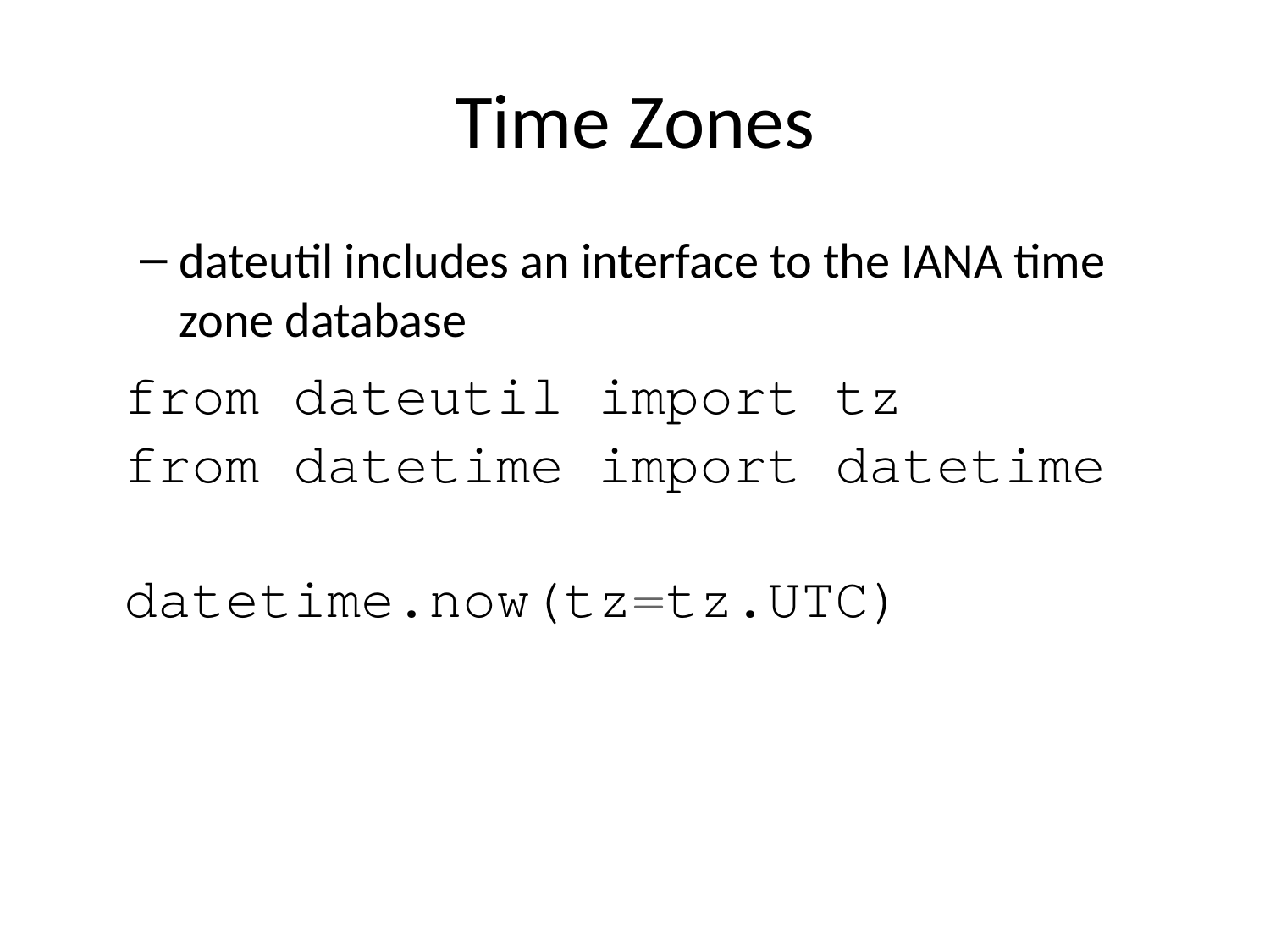

# Time Zones
dateutil includes an interface to the IANA time zone database
from dateutil import tz
from datetime import datetime
datetime.now(tz=tz.UTC)